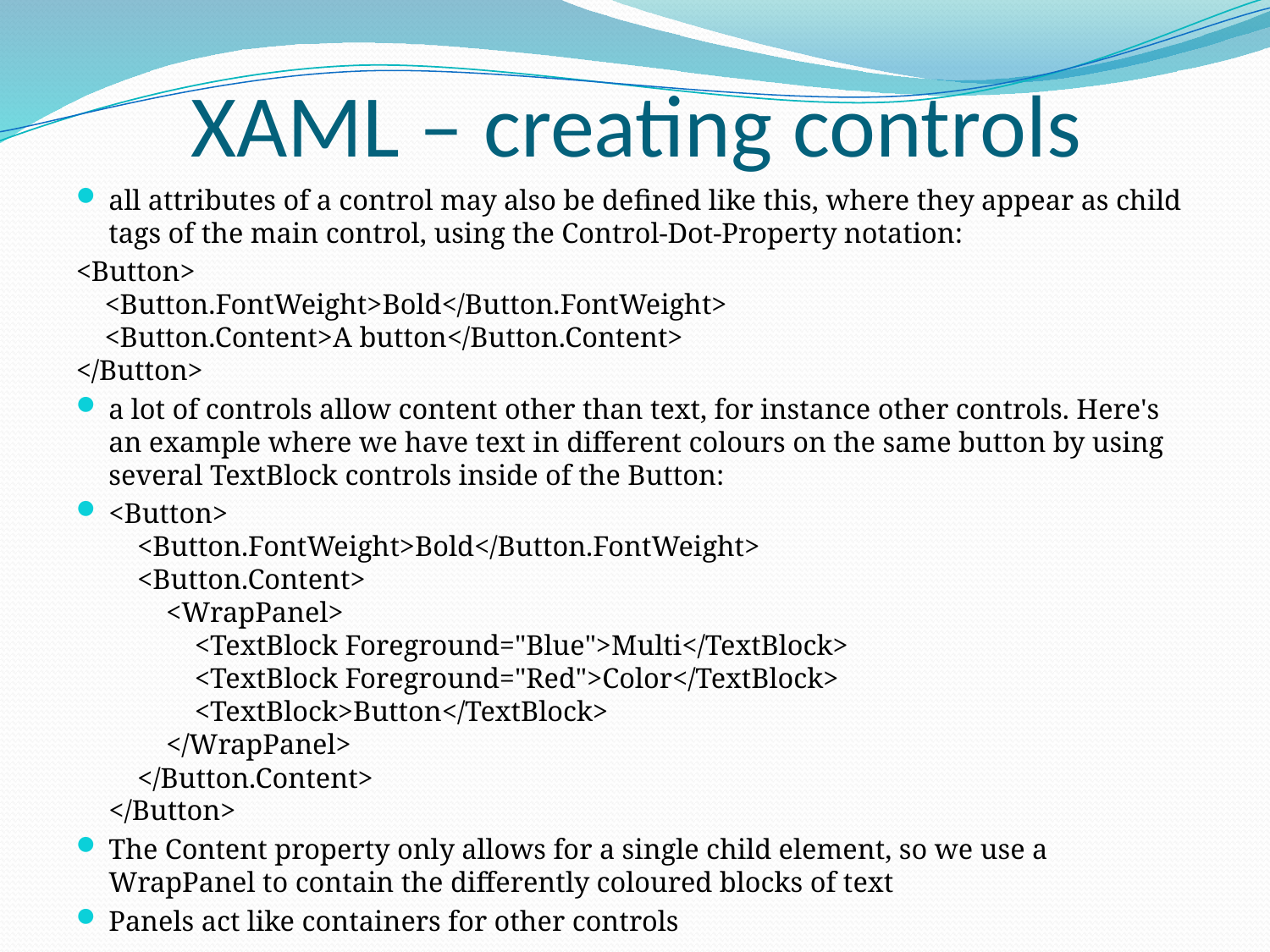

# XAML – creating controls
all attributes of a control may also be defined like this, where they appear as child tags of the main control, using the Control-Dot-Property notation:
<Button>
    <Button.FontWeight>Bold</Button.FontWeight>
    <Button.Content>A button</Button.Content>
</Button>
a lot of controls allow content other than text, for instance other controls. Here's an example where we have text in different colours on the same button by using several TextBlock controls inside of the Button:
<Button>
    <Button.FontWeight>Bold</Button.FontWeight>
    <Button.Content>
        <WrapPanel>
            <TextBlock Foreground="Blue">Multi</TextBlock>
            <TextBlock Foreground="Red">Color</TextBlock>
            <TextBlock>Button</TextBlock>
        </WrapPanel>
    </Button.Content>
</Button>
The Content property only allows for a single child element, so we use a WrapPanel to contain the differently coloured blocks of text
Panels act like containers for other controls